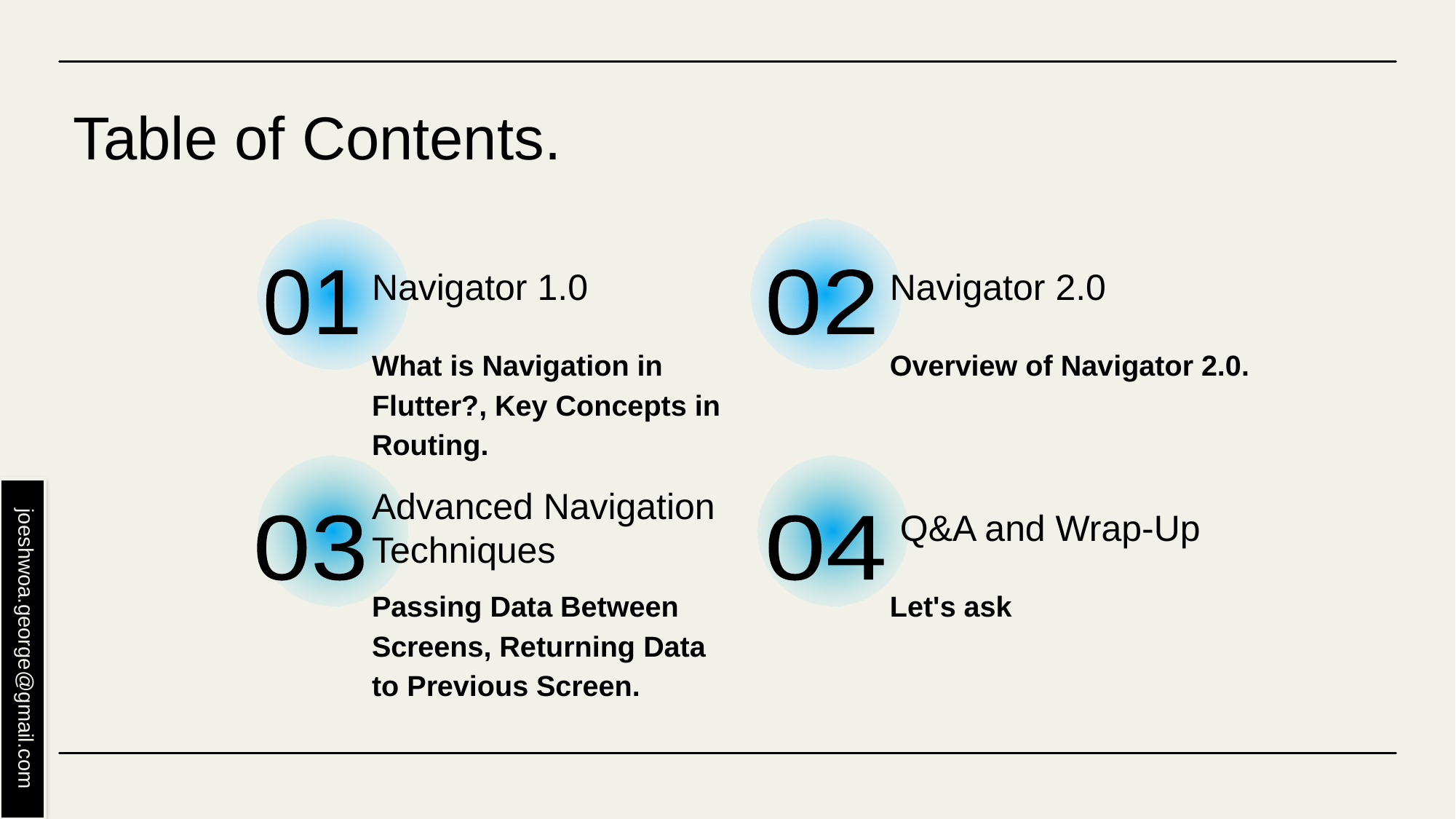

# Table of Contents.

Navigator 1.0
Navigator 2.0
01
02
What is Navigation in Flutter?, Key Concepts in Routing.
Overview of Navigator 2.0.

Advanced Navigation Techniques
 Q&A and Wrap-Up
03
04
Passing Data Between Screens, Returning Data to Previous Screen.
Let's ask
joeshwoa.george@gmail.com